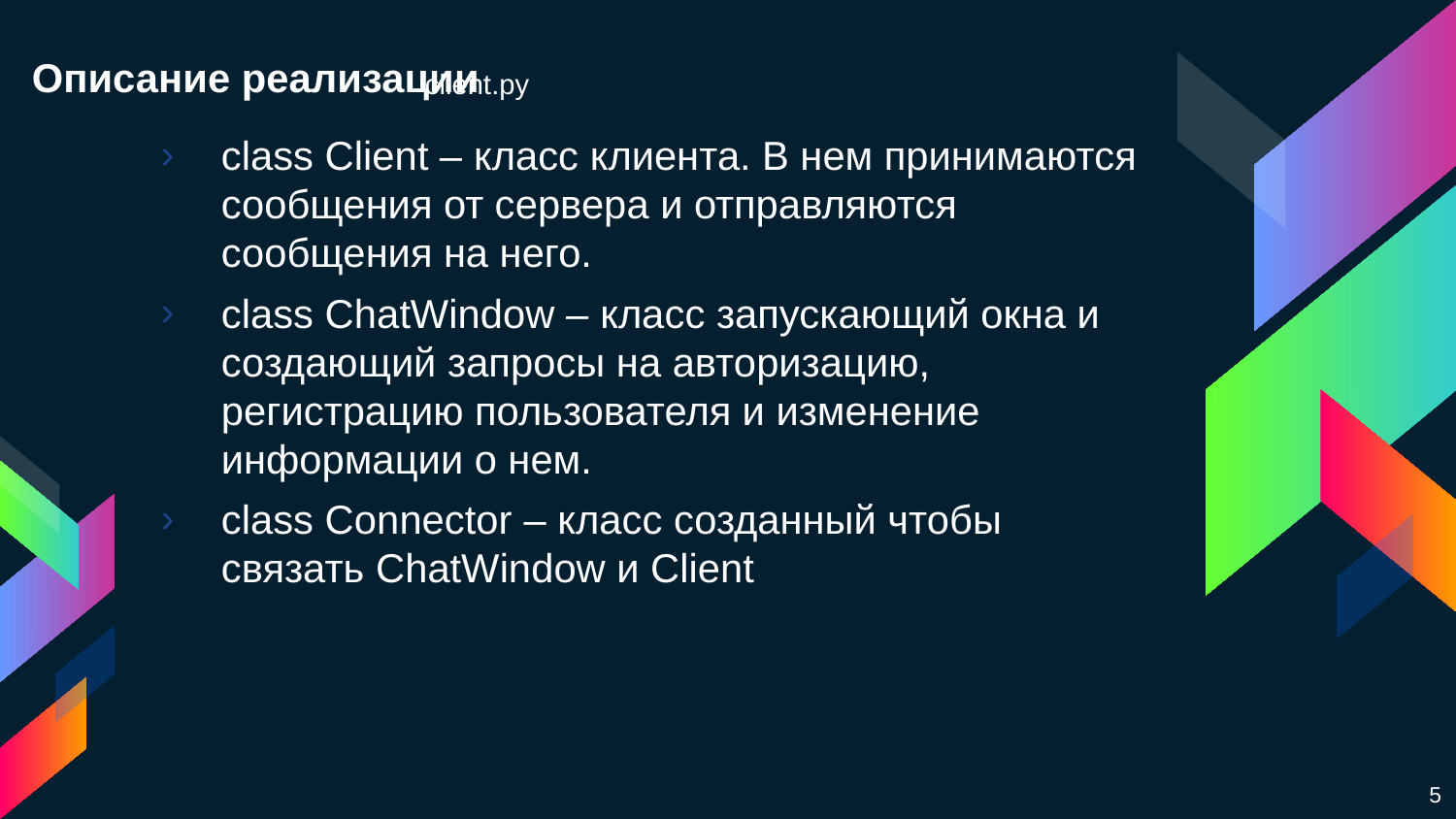

# Описание реализации
client.py
class Client – класс клиента. В нем принимаются сообщения от сервера и отправляются сообщения на него.
class ChatWindow – класс запускающий окна и создающий запросы на авторизацию, регистрацию пользователя и изменение  информации о нем.
class Connector – класс созданный чтобы связать ChatWindow и Client
5